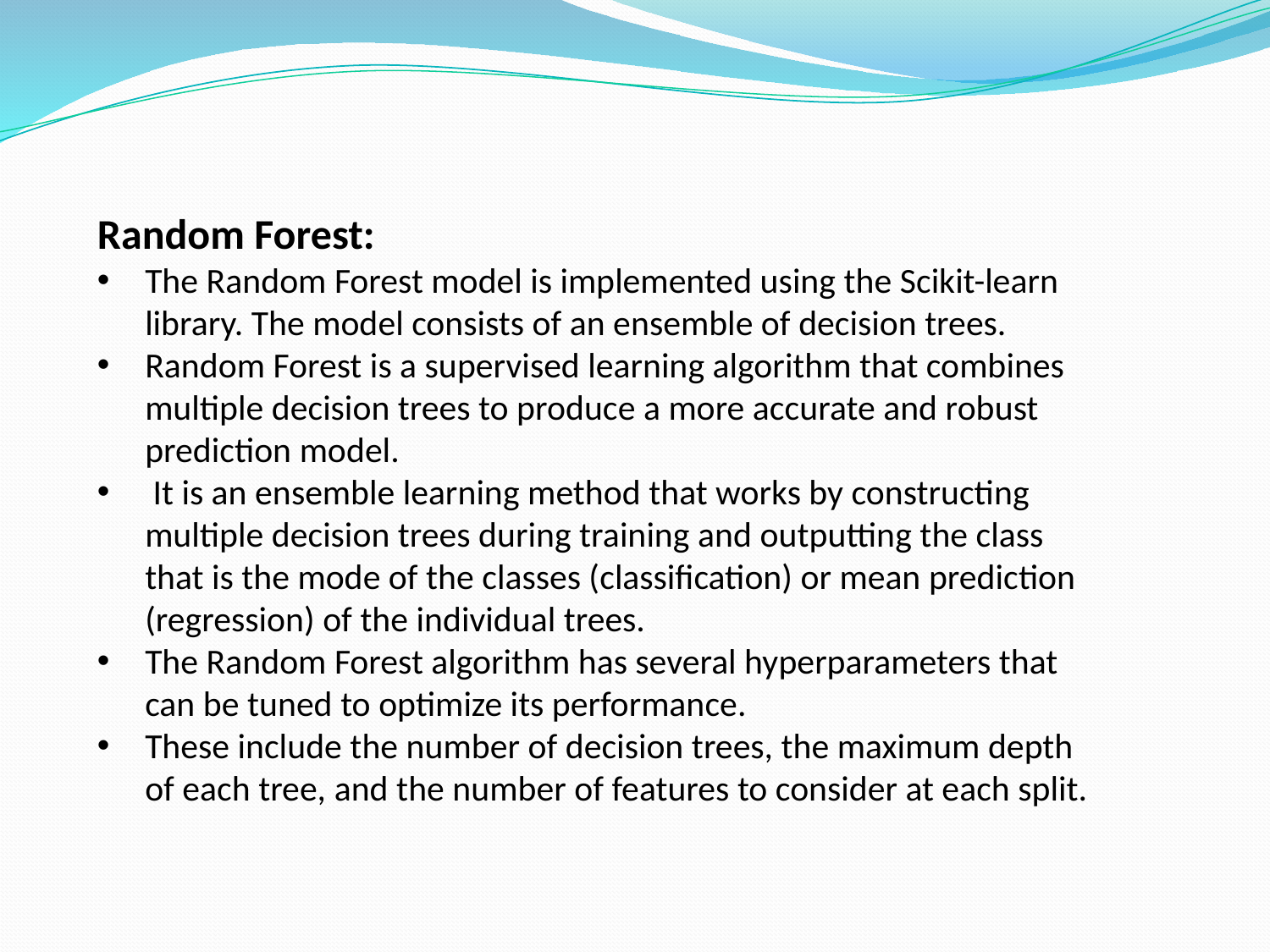

Random Forest:
The Random Forest model is implemented using the Scikit-learn library. The model consists of an ensemble of decision trees.
Random Forest is a supervised learning algorithm that combines multiple decision trees to produce a more accurate and robust prediction model.
 It is an ensemble learning method that works by constructing multiple decision trees during training and outputting the class that is the mode of the classes (classification) or mean prediction (regression) of the individual trees.
The Random Forest algorithm has several hyperparameters that can be tuned to optimize its performance.
These include the number of decision trees, the maximum depth of each tree, and the number of features to consider at each split.